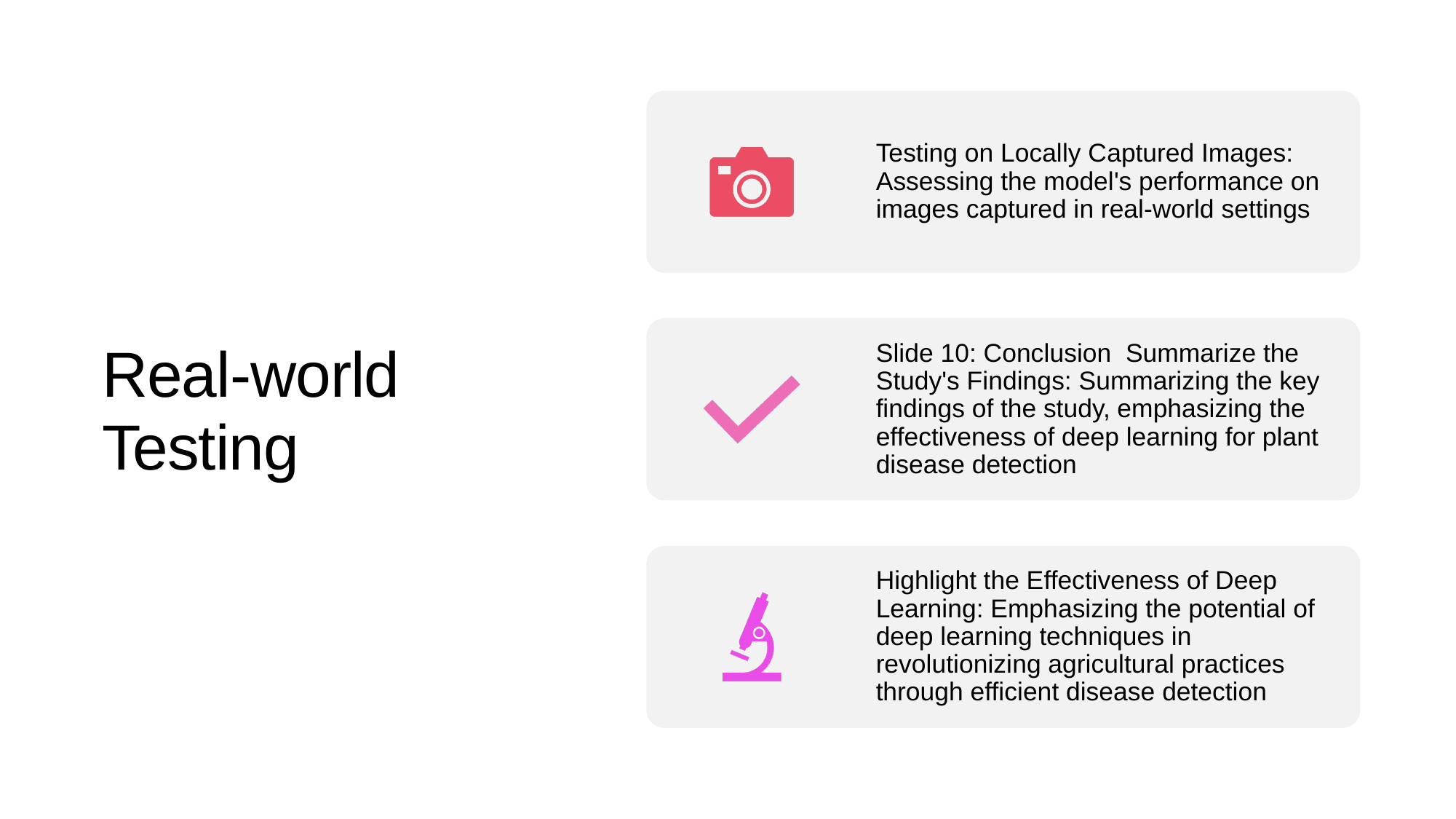

Testing on Locally Captured Images: Assessing the model's performance on images captured in real-world settings
Slide 10: Conclusion  Summarize the Study's Findings: Summarizing the key findings of the study, emphasizing the effectiveness of deep learning for plant disease detection
Highlight the Effectiveness of Deep Learning: Emphasizing the potential of deep learning techniques in revolutionizing agricultural practices through efficient disease detection
# Real-world Testing